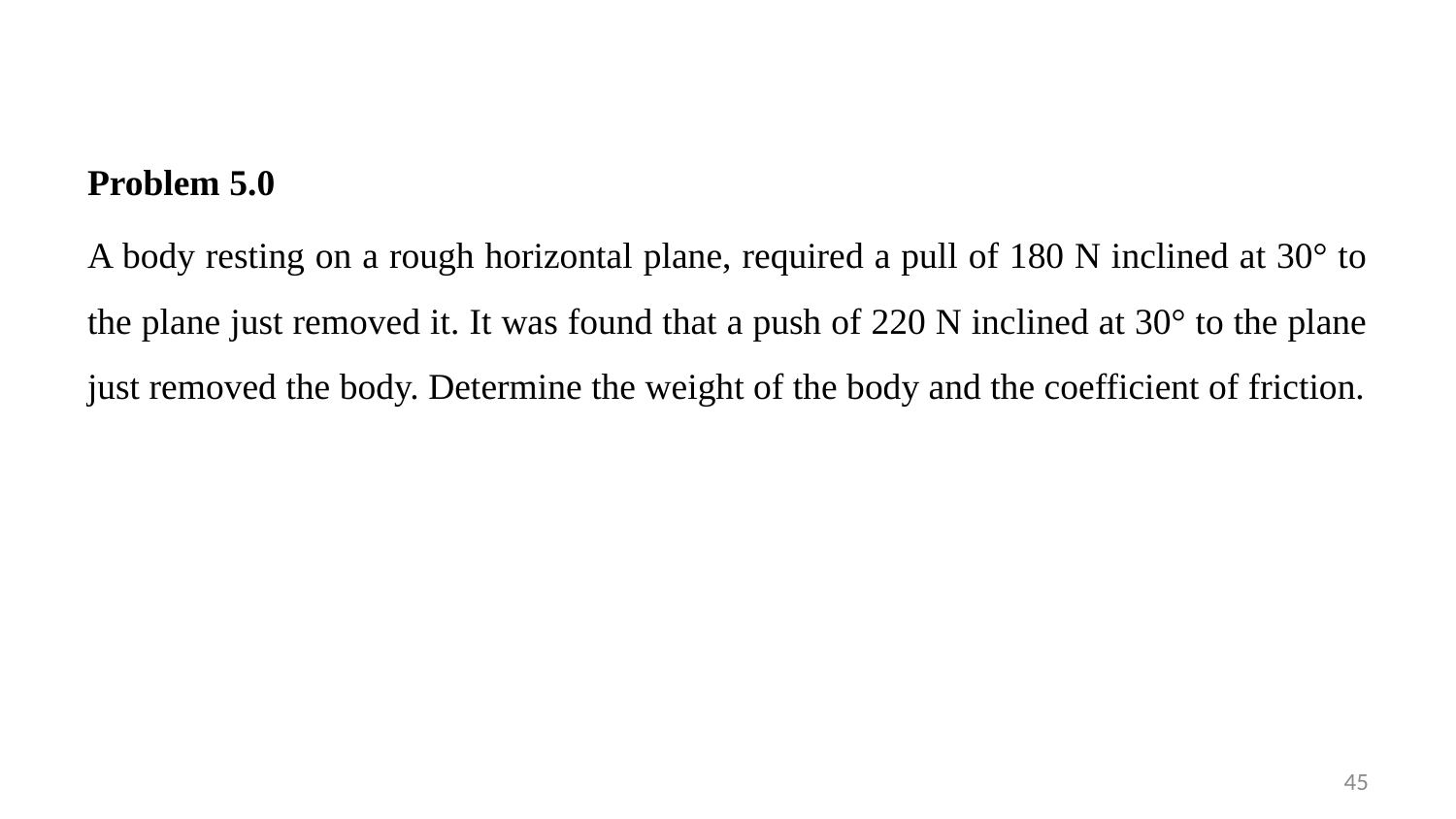

Problem 5.0
A body resting on a rough horizontal plane, required a pull of 180 N inclined at 30° to the plane just removed it. It was found that a push of 220 N inclined at 30° to the plane just removed the body. Determine the weight of the body and the coefficient of friction.
45